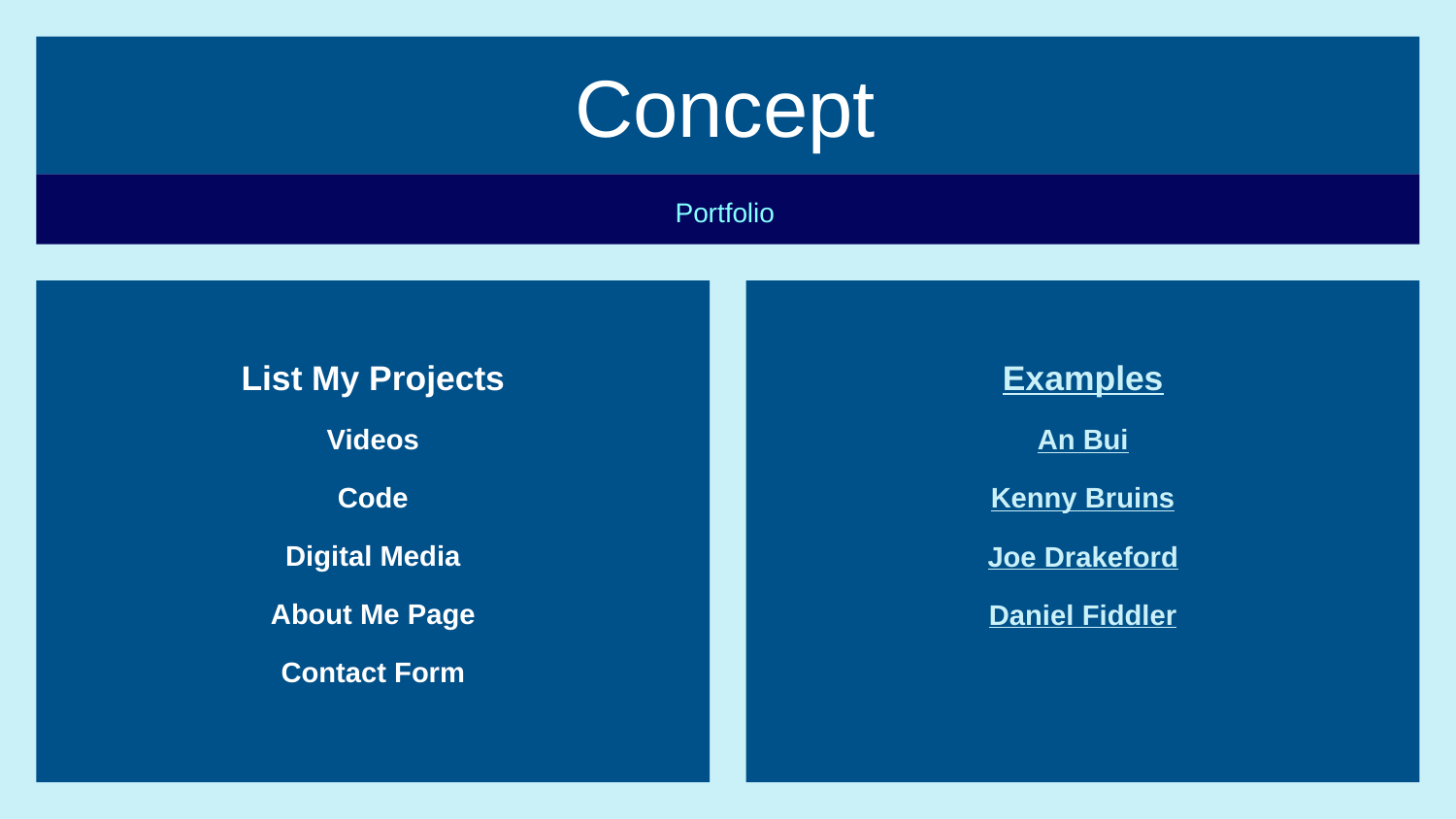

# Concept
Portfolio
List My Projects
Videos
Code
Digital Media
About Me Page
Contact Form

Examples
An Bui
Kenny Bruins
Joe Drakeford
Daniel Fiddler